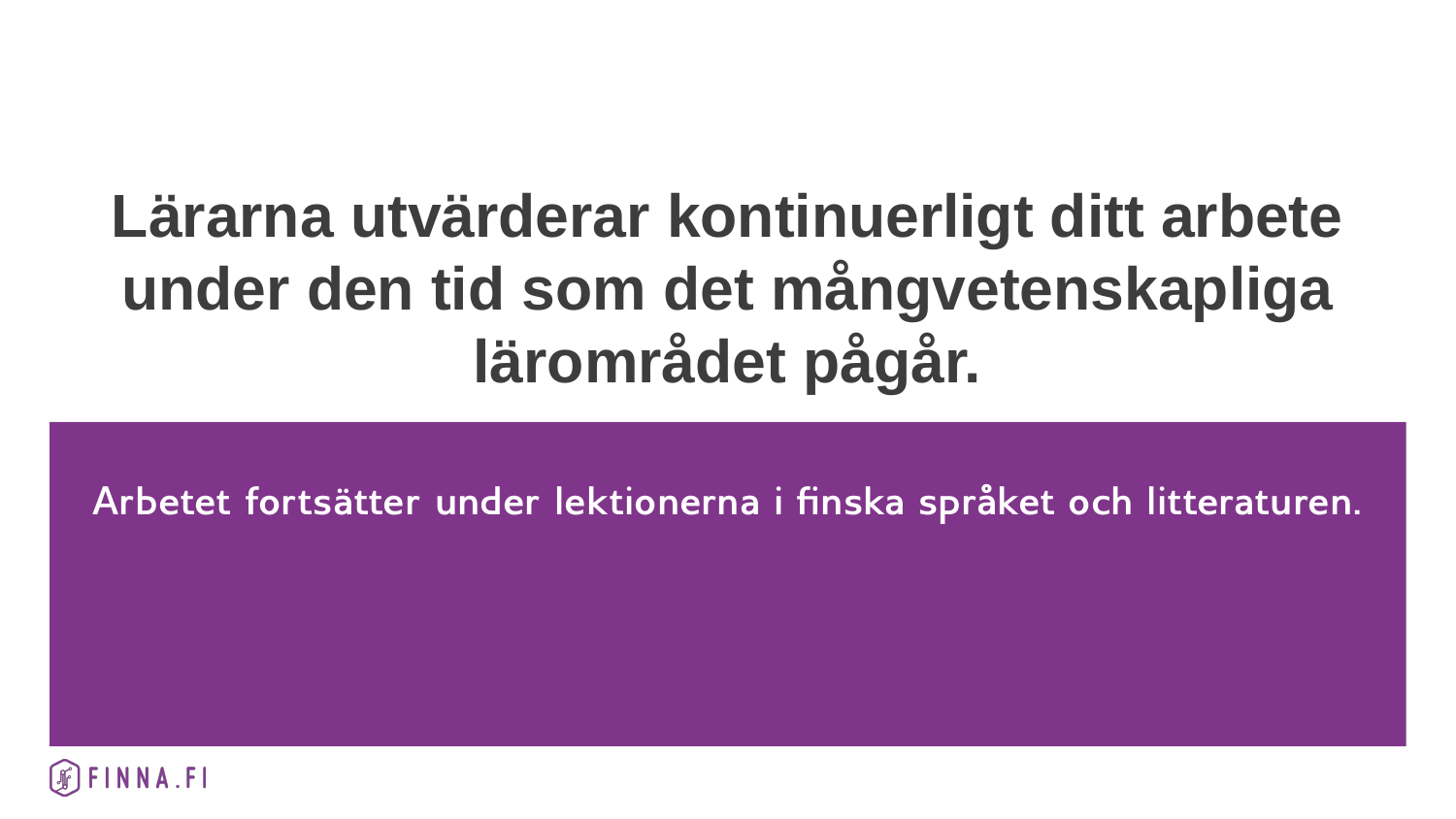

# Lärarna utvärderar kontinuerligt ditt arbete under den tid som det mångvetenskapliga lärområdet pågår.
Arbetet fortsätter under lektionerna i finska språket och litteraturen.